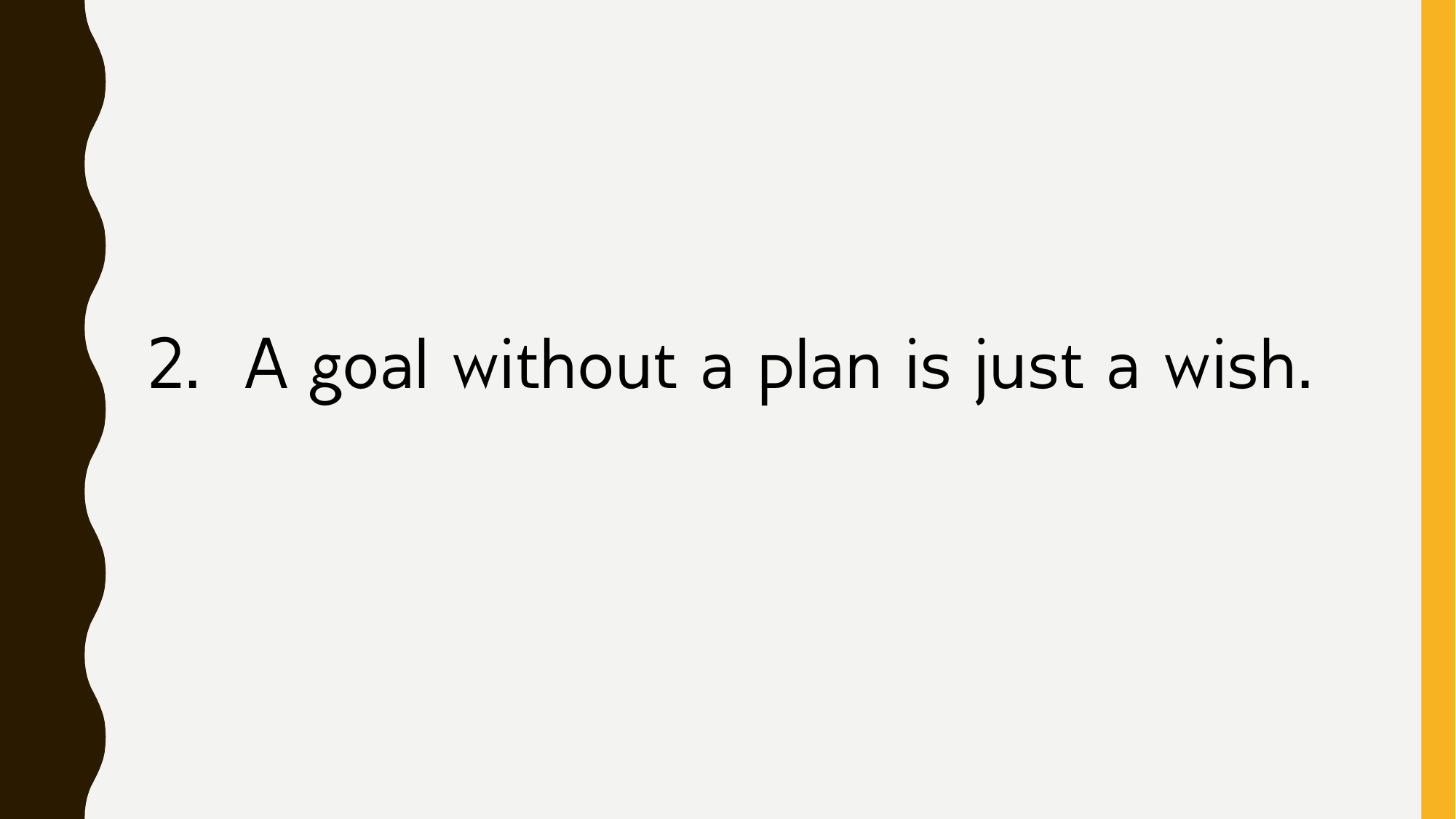

2.  A goal without a plan is just a wish.